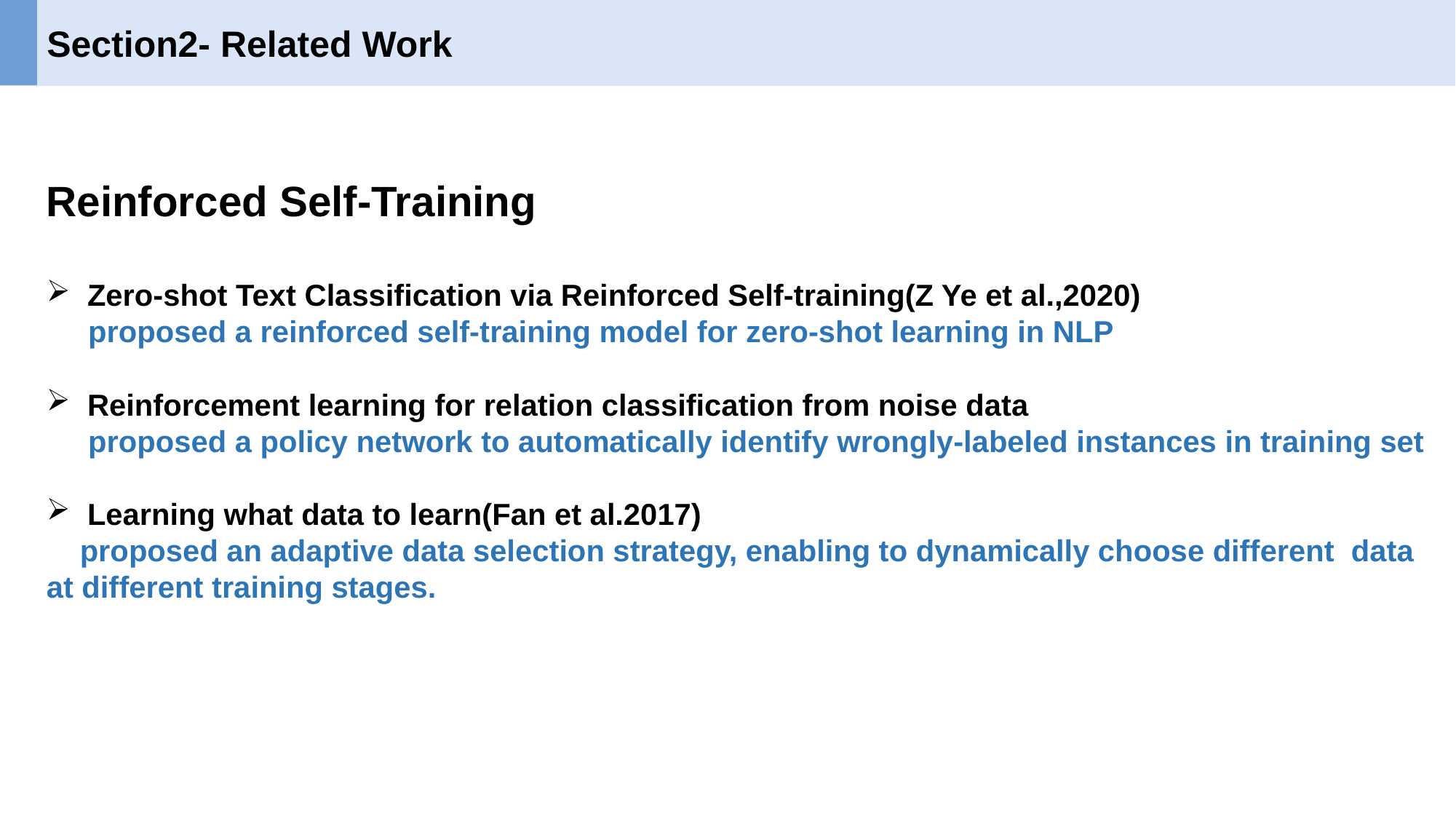

Section2- Related Work
Reinforced Self-Training

Zero-shot Text Classification via Reinforced Self-training(Z Ye et al.,2020)
     proposed a reinforced self-training model for zero-shot learning in NLP

Reinforcement learning for relation classification from noise data
     proposed a policy network to automatically identify wrongly-labeled instances in training set

Learning what data to learn(Fan et al.2017)
    proposed an adaptive data selection strategy, enabling to dynamically choose different  data at different training stages.